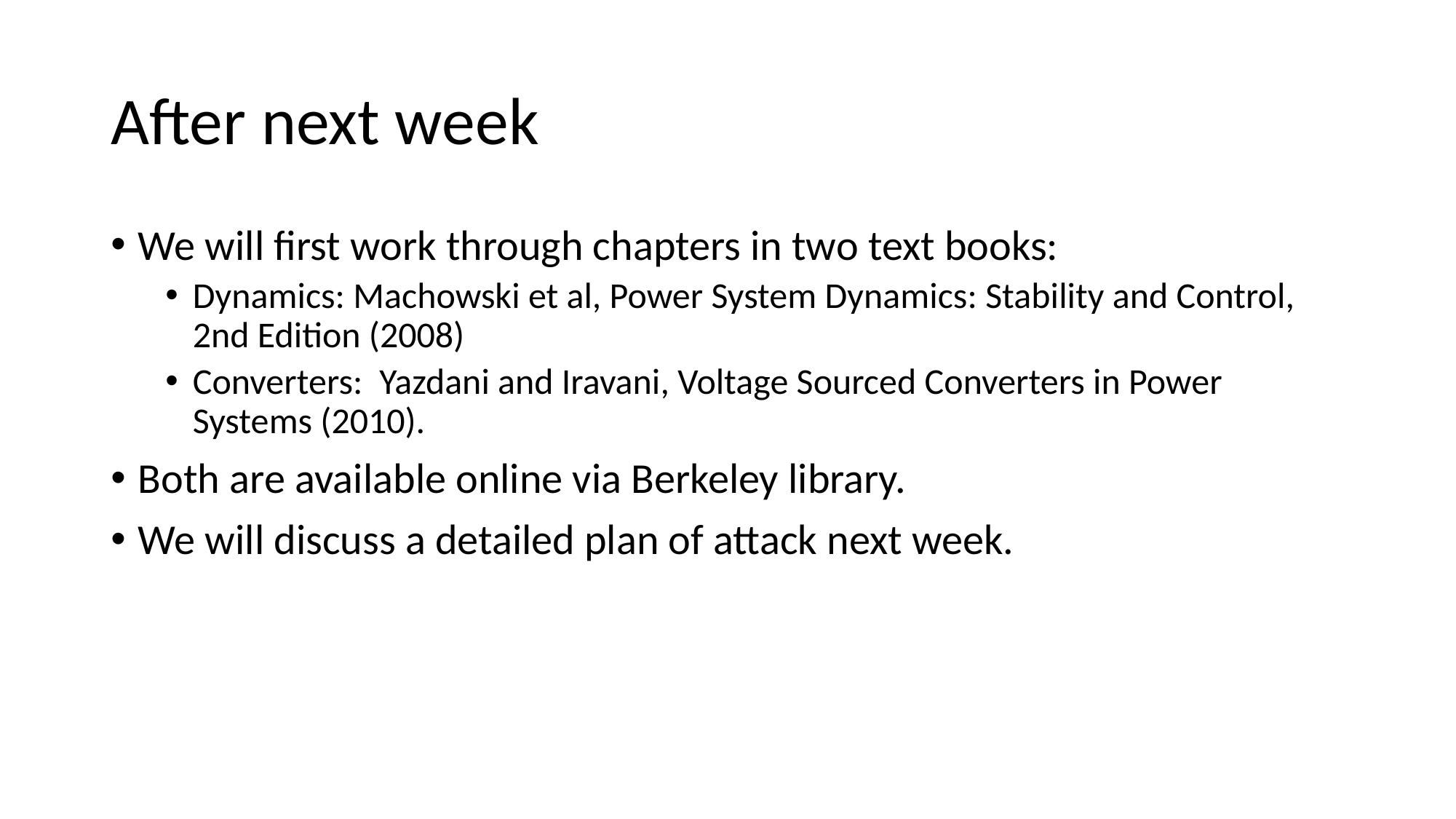

# After next week
We will first work through chapters in two text books:
Dynamics: Machowski et al, Power System Dynamics: Stability and Control, 2nd Edition (2008)
Converters:  Yazdani and Iravani, Voltage Sourced Converters in Power Systems (2010).
Both are available online via Berkeley library.
We will discuss a detailed plan of attack next week.